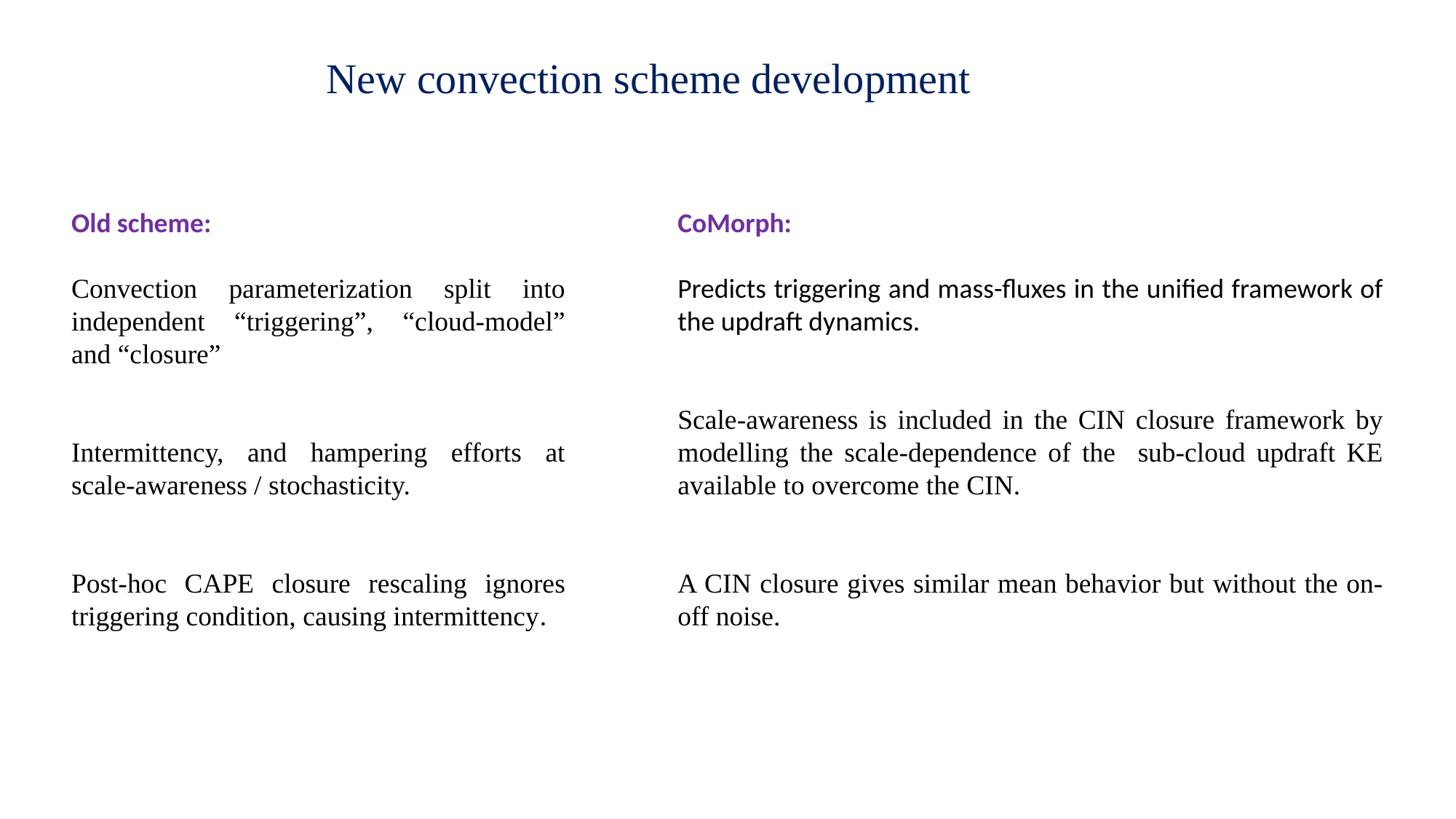

New convection scheme development
Old scheme:

Convection parameterization split into independent “triggering”, “cloud-model” and “closure”

Intermittency, and hampering efforts at scale-awareness / stochasticity.

Post-hoc CAPE closure rescaling ignores triggering condition, causing intermittency.
CoMorph:

Predicts triggering and mass-fluxes in the unified framework of the updraft dynamics.

Scale-awareness is included in the CIN closure framework by modelling the scale-dependence of the  sub-cloud updraft KE available to overcome the CIN.

A CIN closure gives similar mean behavior but without the on-off noise.